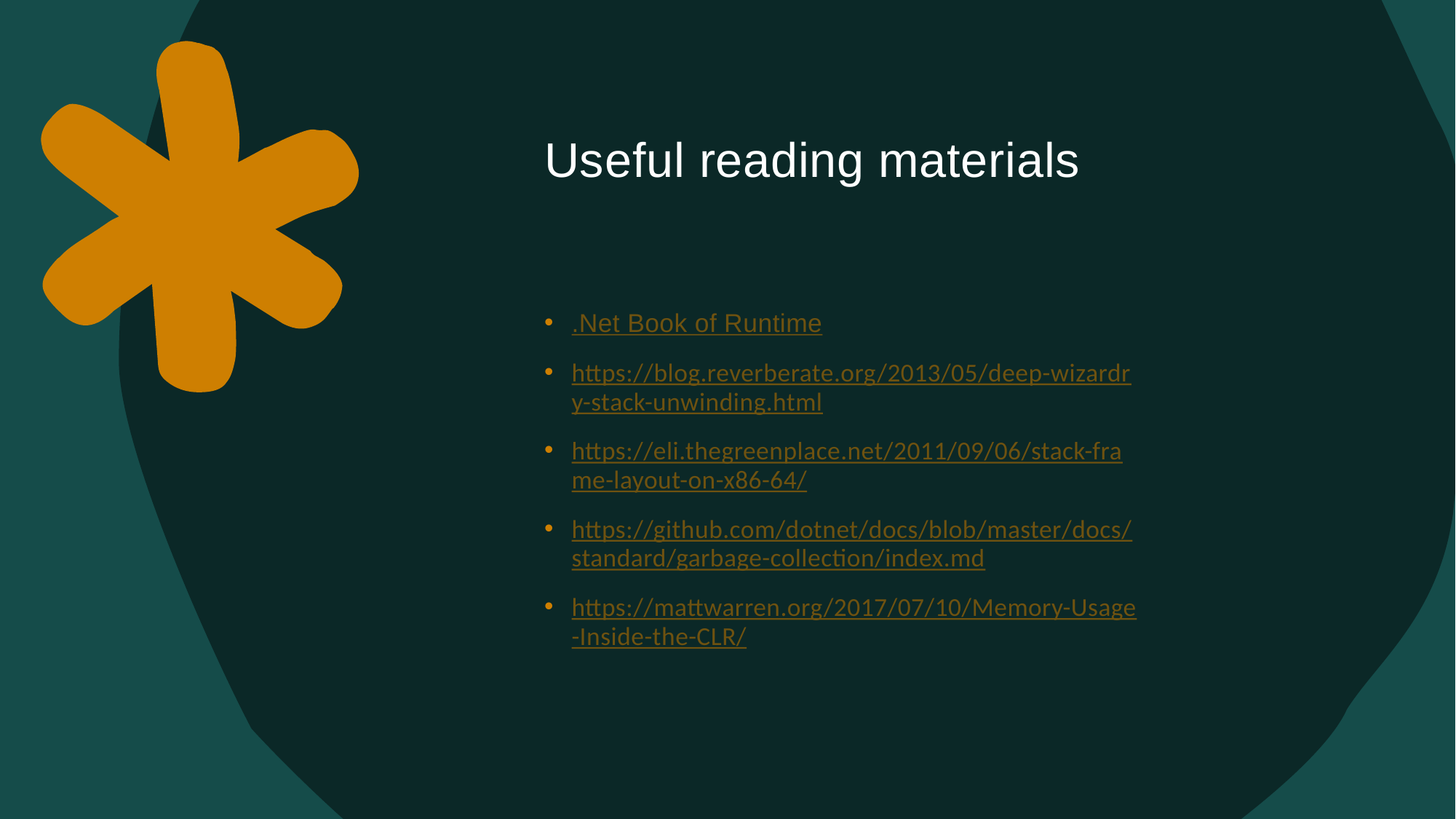

# Useful reading materials
.Net Book of Runtime
https://blog.reverberate.org/2013/05/deep-wizardry-stack-unwinding.html
https://eli.thegreenplace.net/2011/09/06/stack-frame-layout-on-x86-64/
https://github.com/dotnet/docs/blob/master/docs/standard/garbage-collection/index.md
https://mattwarren.org/2017/07/10/Memory-Usage-Inside-the-CLR/